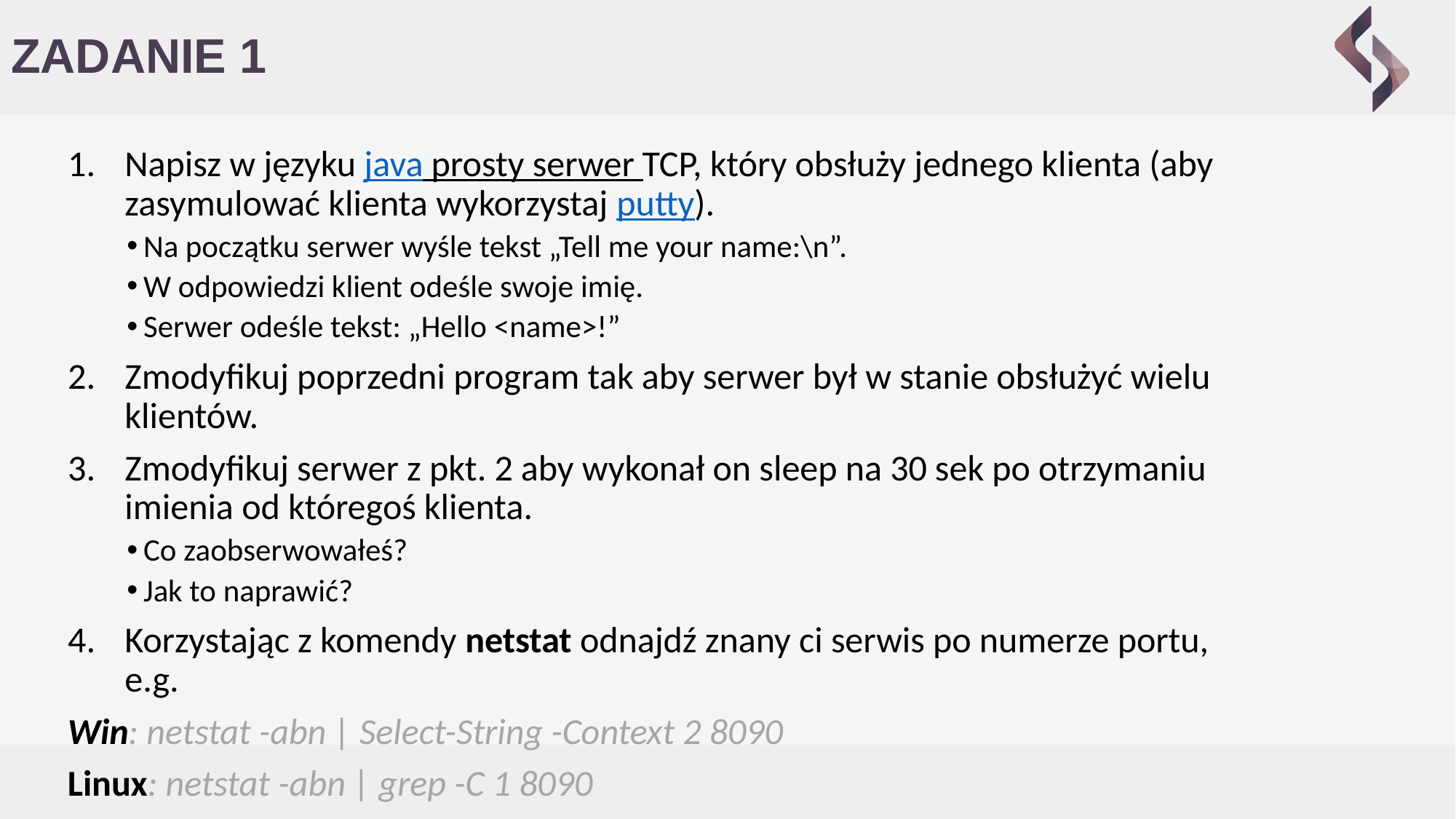

# ZADANIE 1
Napisz w języku java prosty serwer TCP, który obsłuży jednego klienta (aby zasymulować klienta wykorzystaj putty).
 Na początku serwer wyśle tekst „Tell me your name:\n”.
 W odpowiedzi klient odeśle swoje imię.
 Serwer odeśle tekst: „Hello <name>!”
Zmodyfikuj poprzedni program tak aby serwer był w stanie obsłużyć wielu klientów.
Zmodyfikuj serwer z pkt. 2 aby wykonał on sleep na 30 sek po otrzymaniu imienia od któregoś klienta.
 Co zaobserwowałeś?
 Jak to naprawić?
Korzystając z komendy netstat odnajdź znany ci serwis po numerze portu, e.g.
Win: netstat -abn | Select-String -Context 2 8090
Linux: netstat -abn | grep -C 1 8090